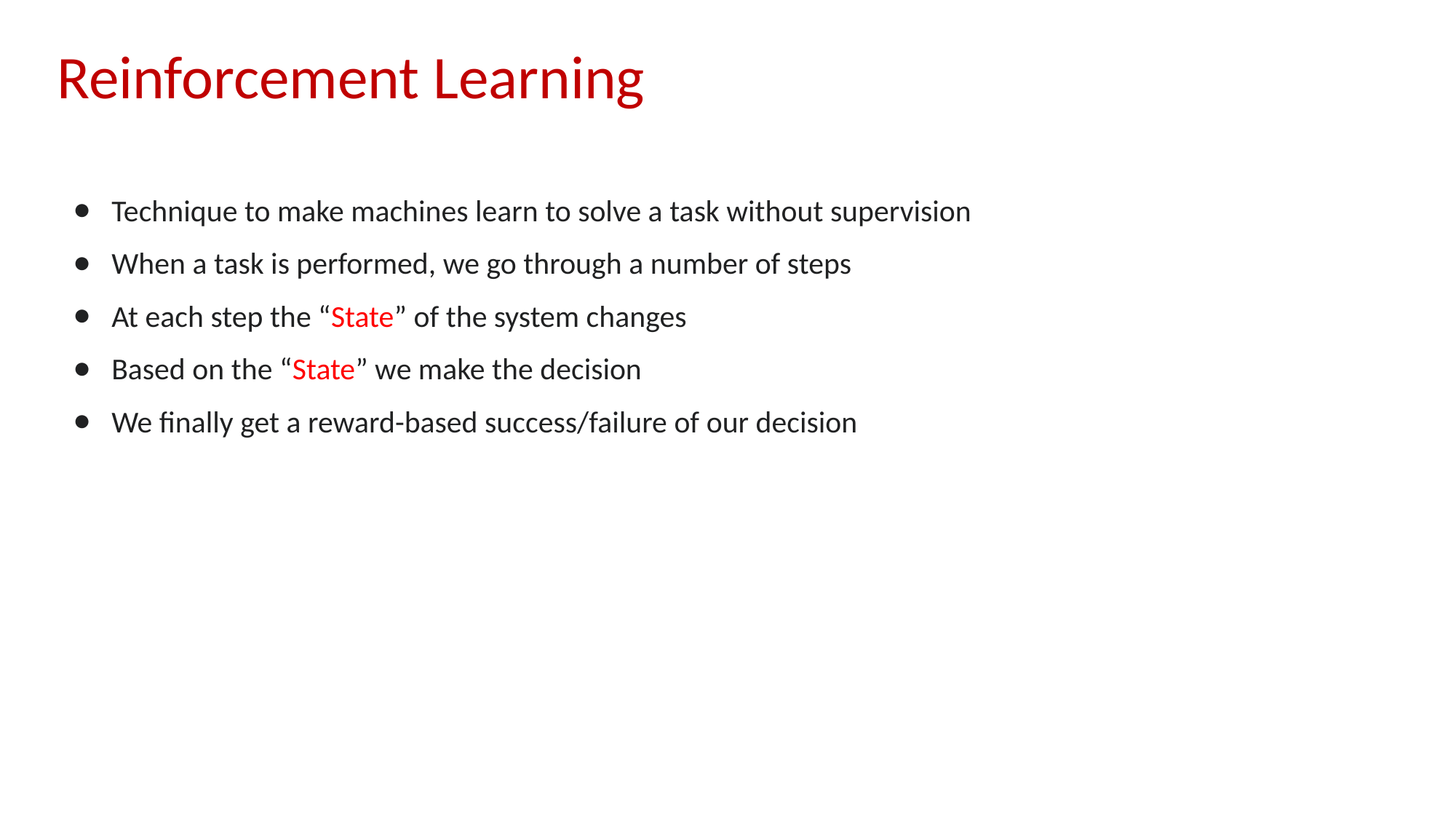

# Reinforcement Learning
Technique to make machines learn to solve a task without supervision
When a task is performed, we go through a number of steps
At each step the “State” of the system changes
Based on the “State” we make the decision
We finally get a reward-based success/failure of our decision